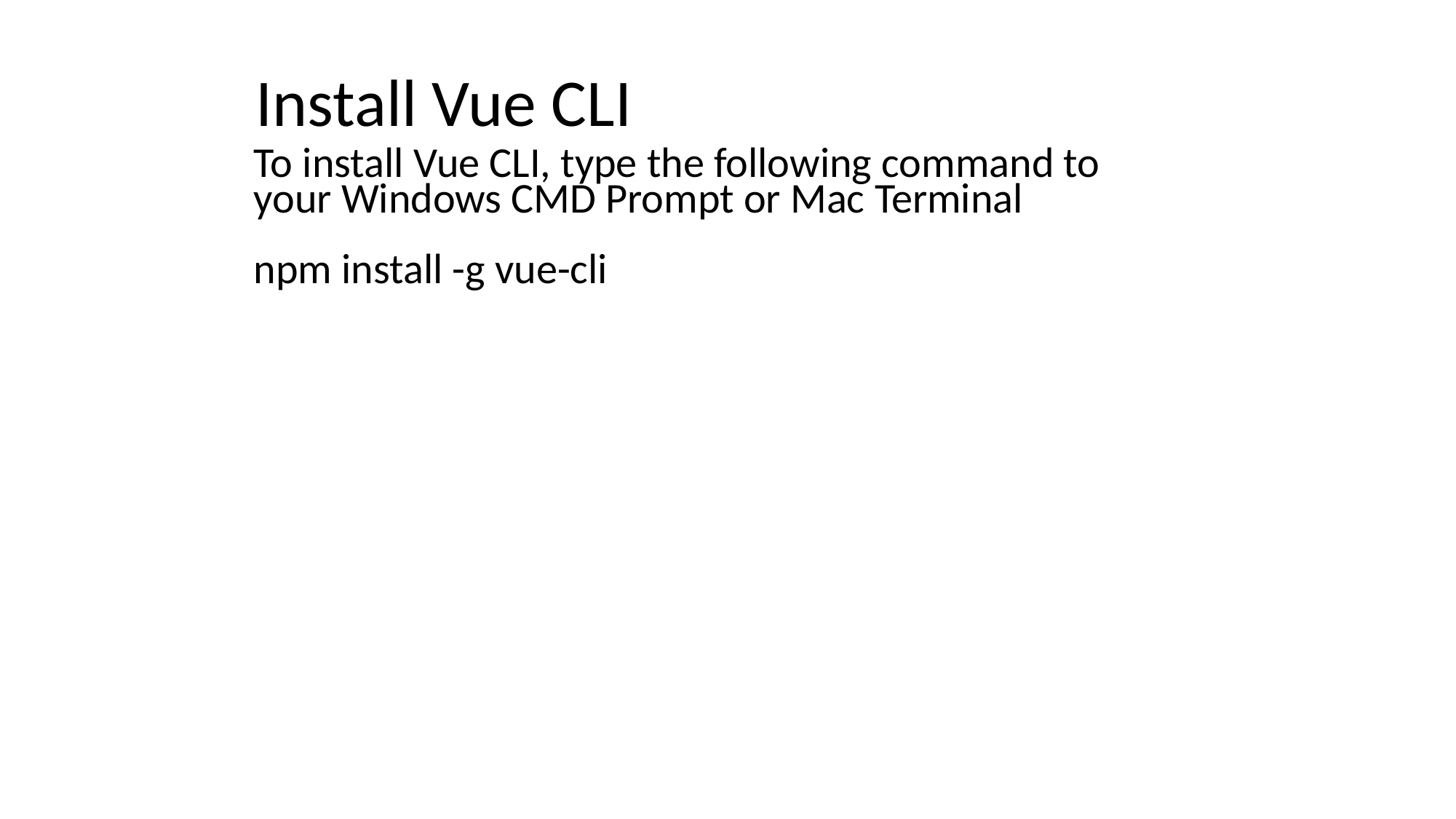

# Install Vue CLI
To install Vue CLI, type the following command to your Windows CMD Prompt or Mac Terminal
npm install -g vue-cli